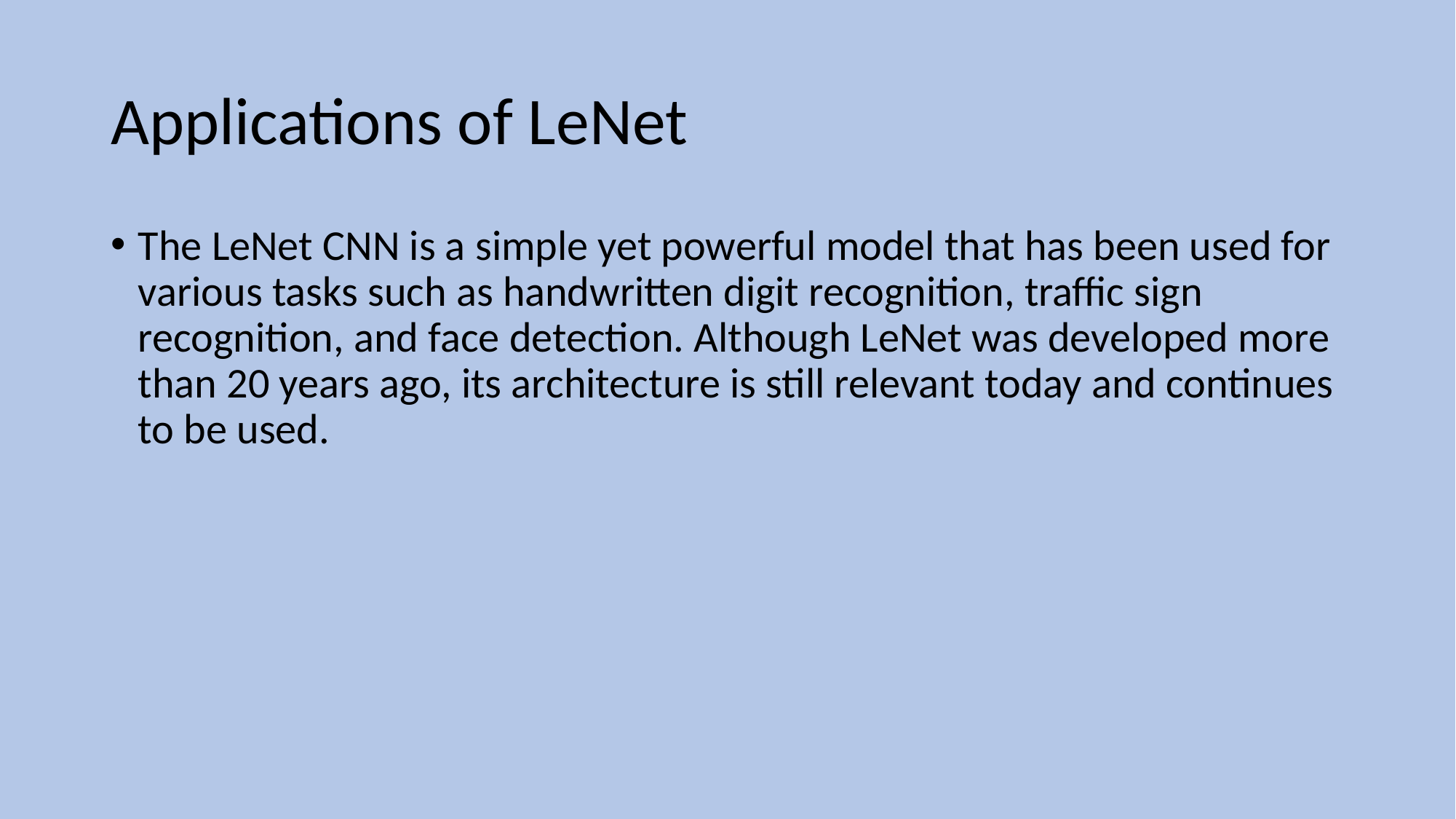

# Applications of LeNet
The LeNet CNN is a simple yet powerful model that has been used for various tasks such as handwritten digit recognition, traffic sign recognition, and face detection. Although LeNet was developed more than 20 years ago, its architecture is still relevant today and continues to be used.